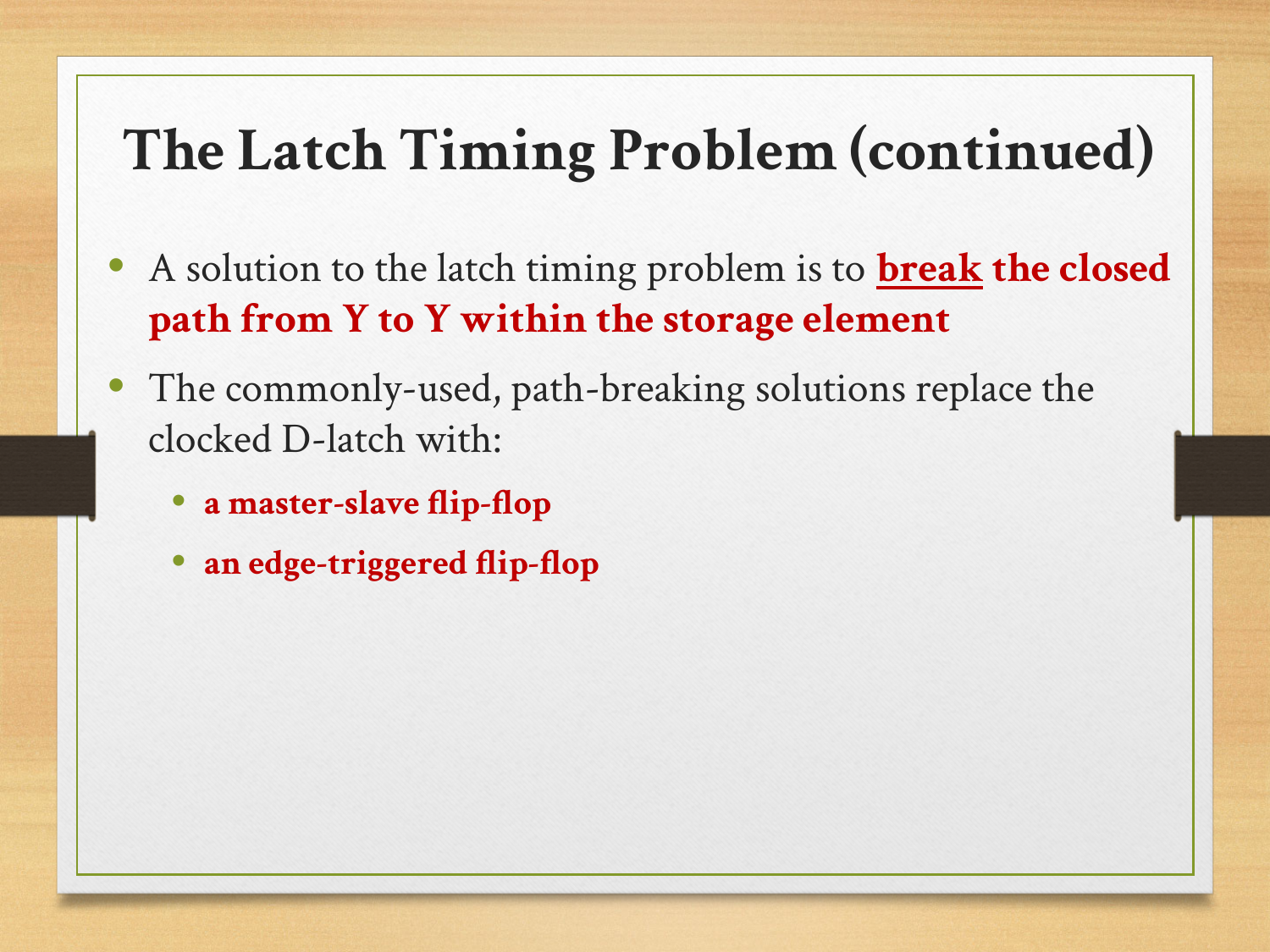

The Latch Timing Problem (continued)
A solution to the latch timing problem is to break the closed path from Y to Y within the storage element
The commonly-used, path-breaking solutions replace the clocked D-latch with:
a master-slave flip-flop
an edge-triggered flip-flop